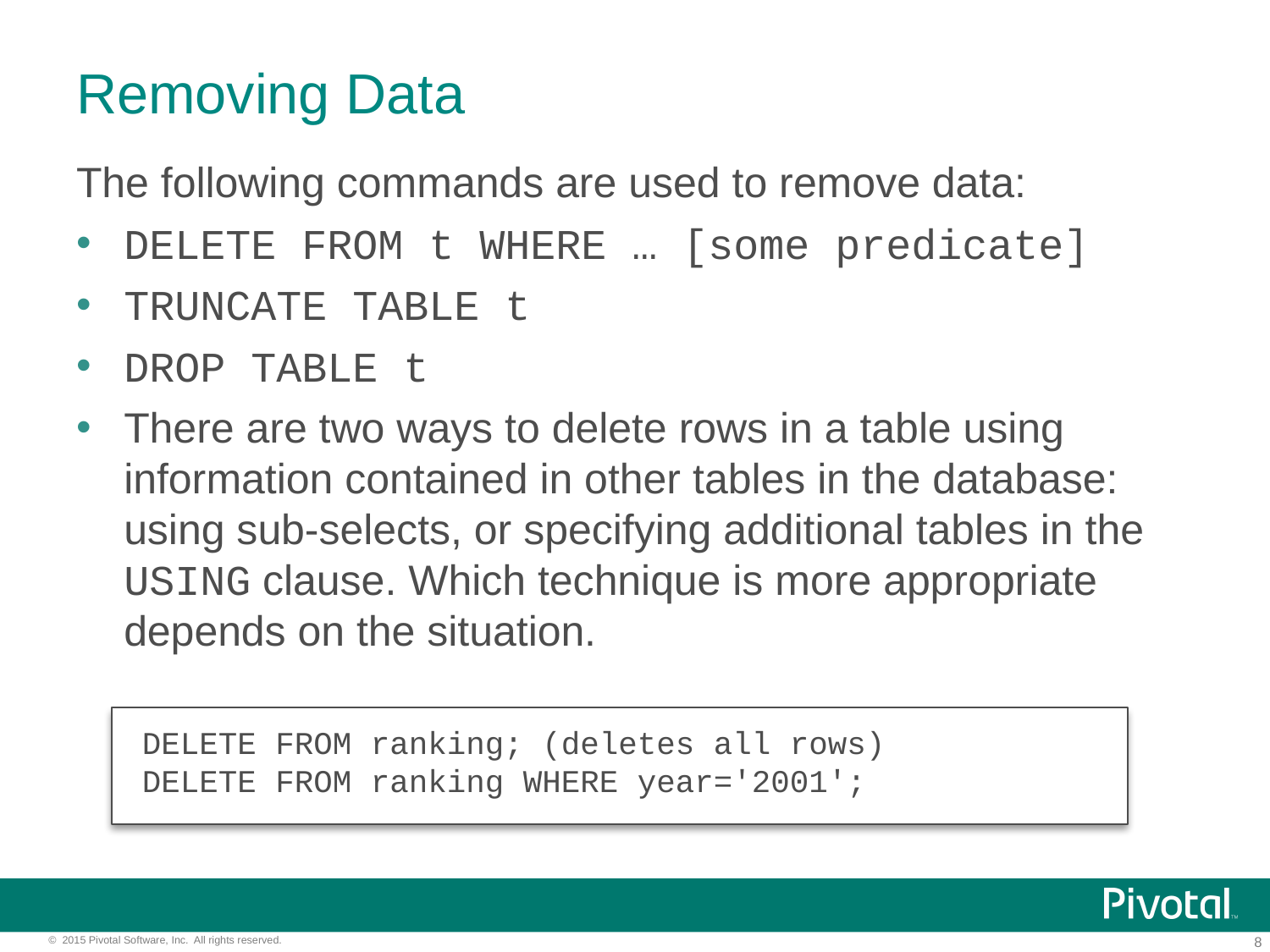

# Removing Data
The following commands are used to remove data:
DELETE FROM t WHERE … [some predicate]
TRUNCATE TABLE t
DROP TABLE t
There are two ways to delete rows in a table using information contained in other tables in the database: using sub-selects, or specifying additional tables in the USING clause. Which technique is more appropriate depends on the situation.

DELETE FROM ranking; (deletes all rows)
DELETE FROM ranking WHERE year='2001';